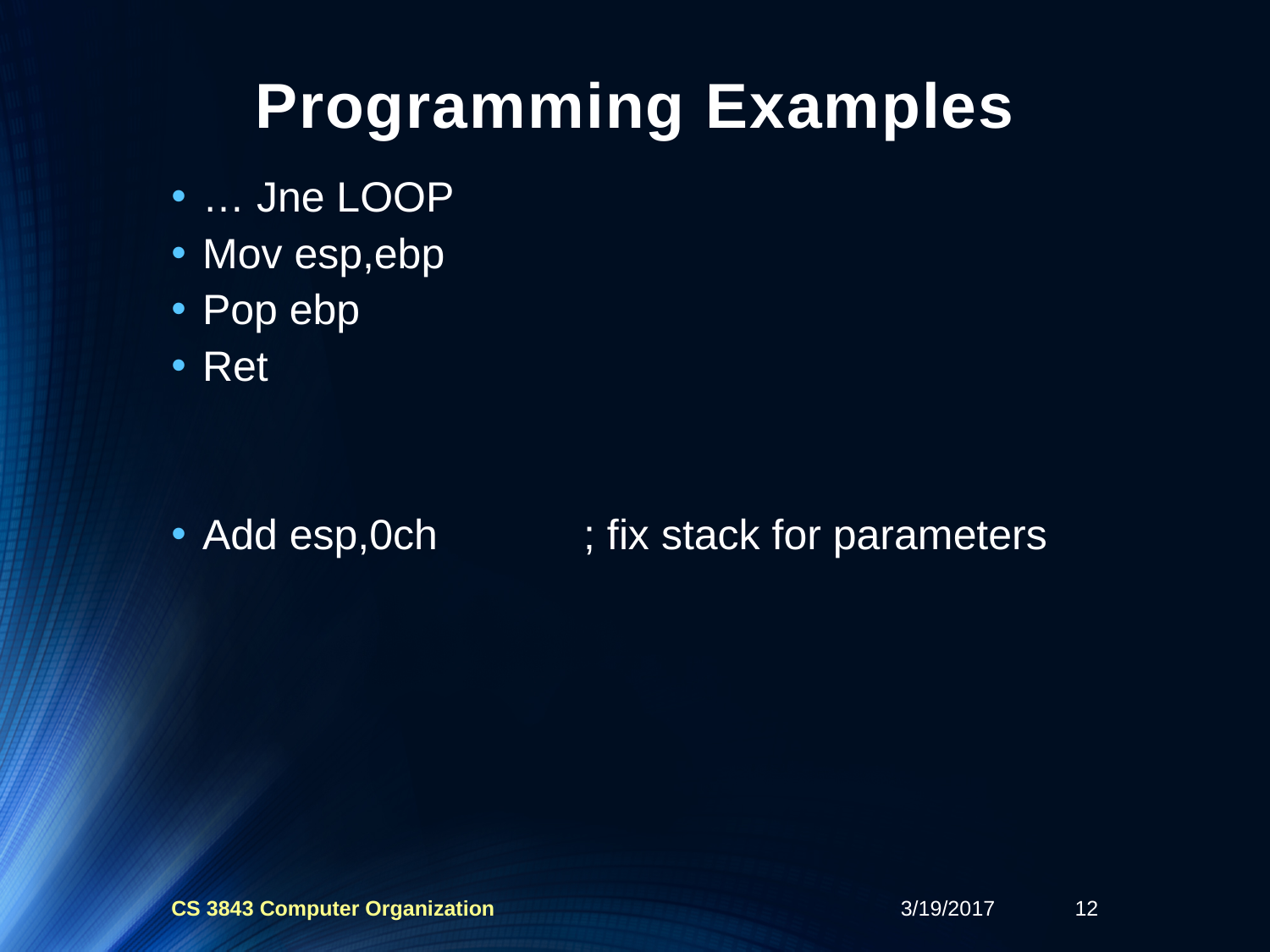

# Programming Examples
… Jne LOOP
Mov esp,ebp
Pop ebp
Ret

Add esp,0ch		; fix stack for parameters

CS 3843 Computer Organization
3/19/2017
12